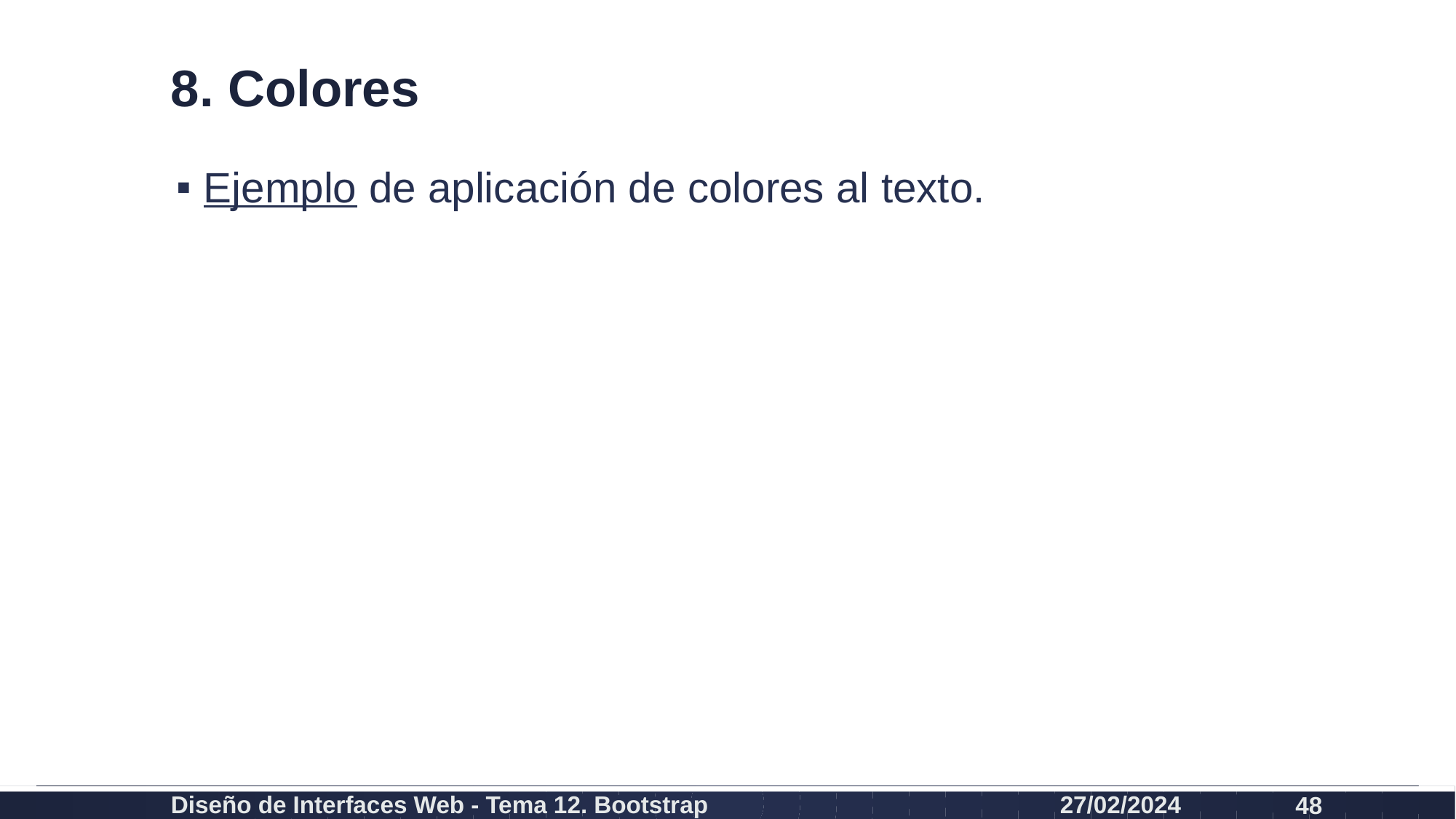

# 8. Colores
Ejemplo de aplicación de colores al texto.
Diseño de Interfaces Web - Tema 12. Bootstrap
27/02/2024
48